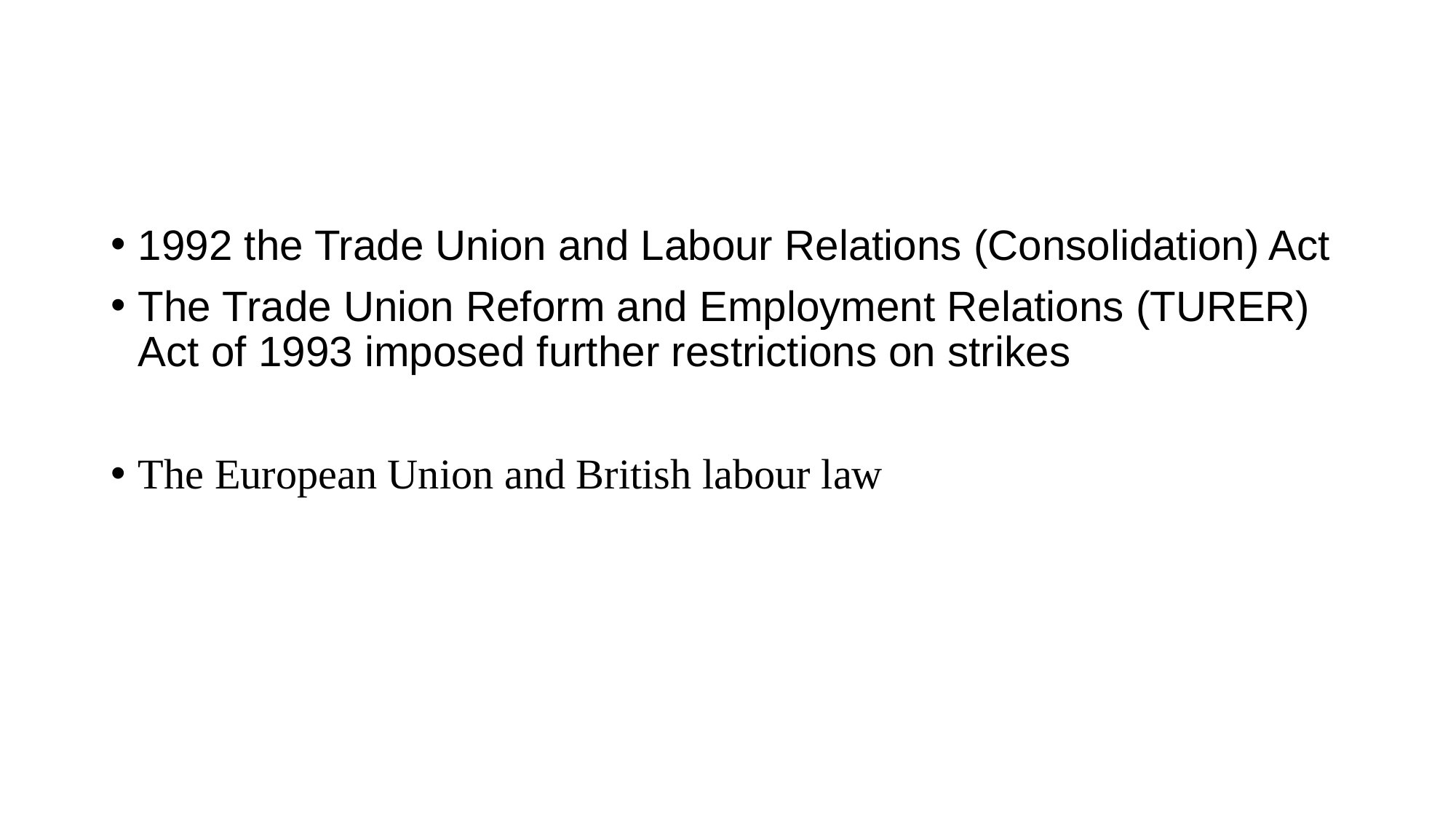

#
1992 the Trade Union and Labour Relations (Consolidation) Act
The Trade Union Reform and Employment Relations (TURER) Act of 1993 imposed further restrictions on strikes

The European Union and British labour law